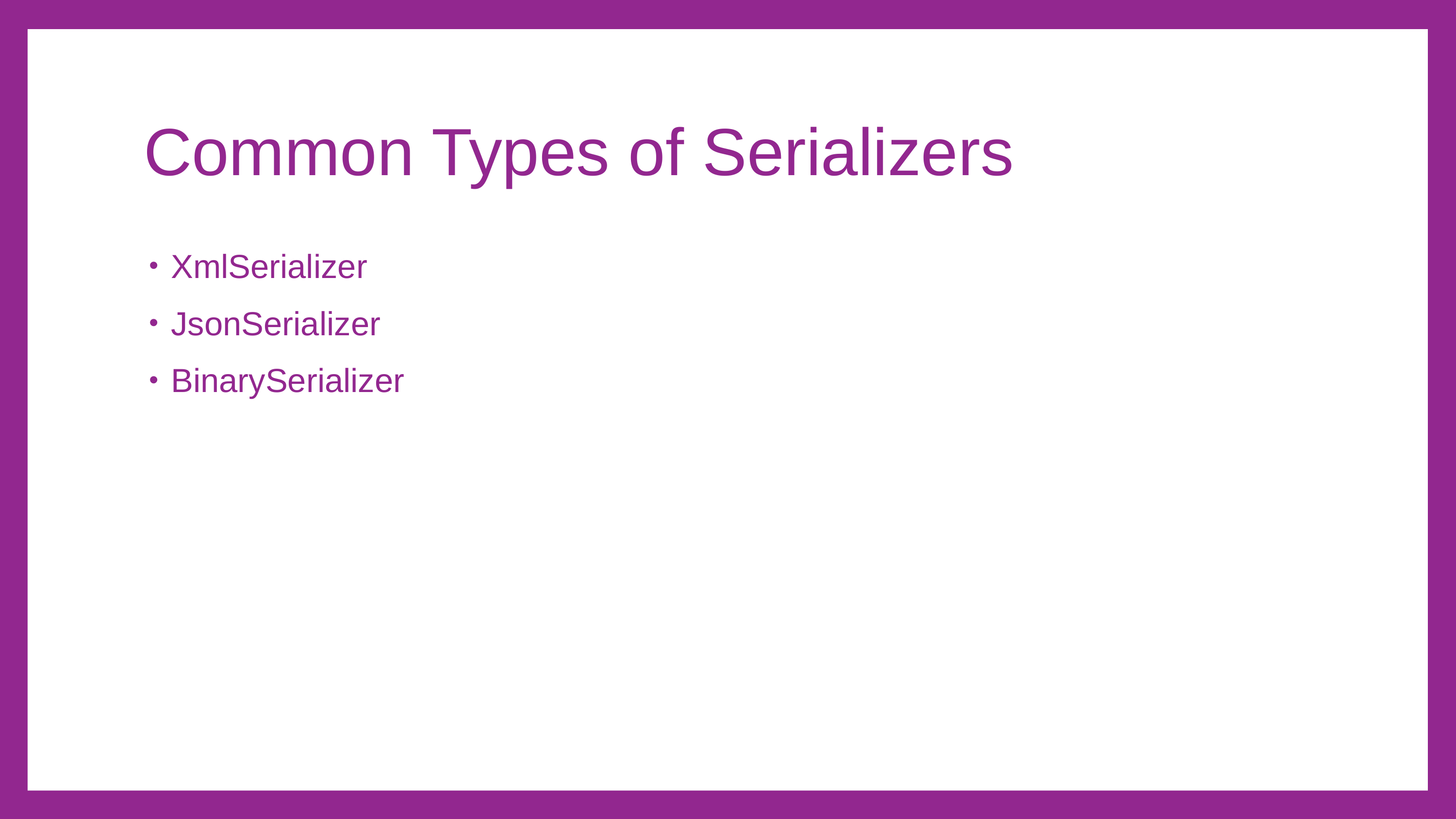

# Common Types of Serializers
XmlSerializer
JsonSerializer
BinarySerializer